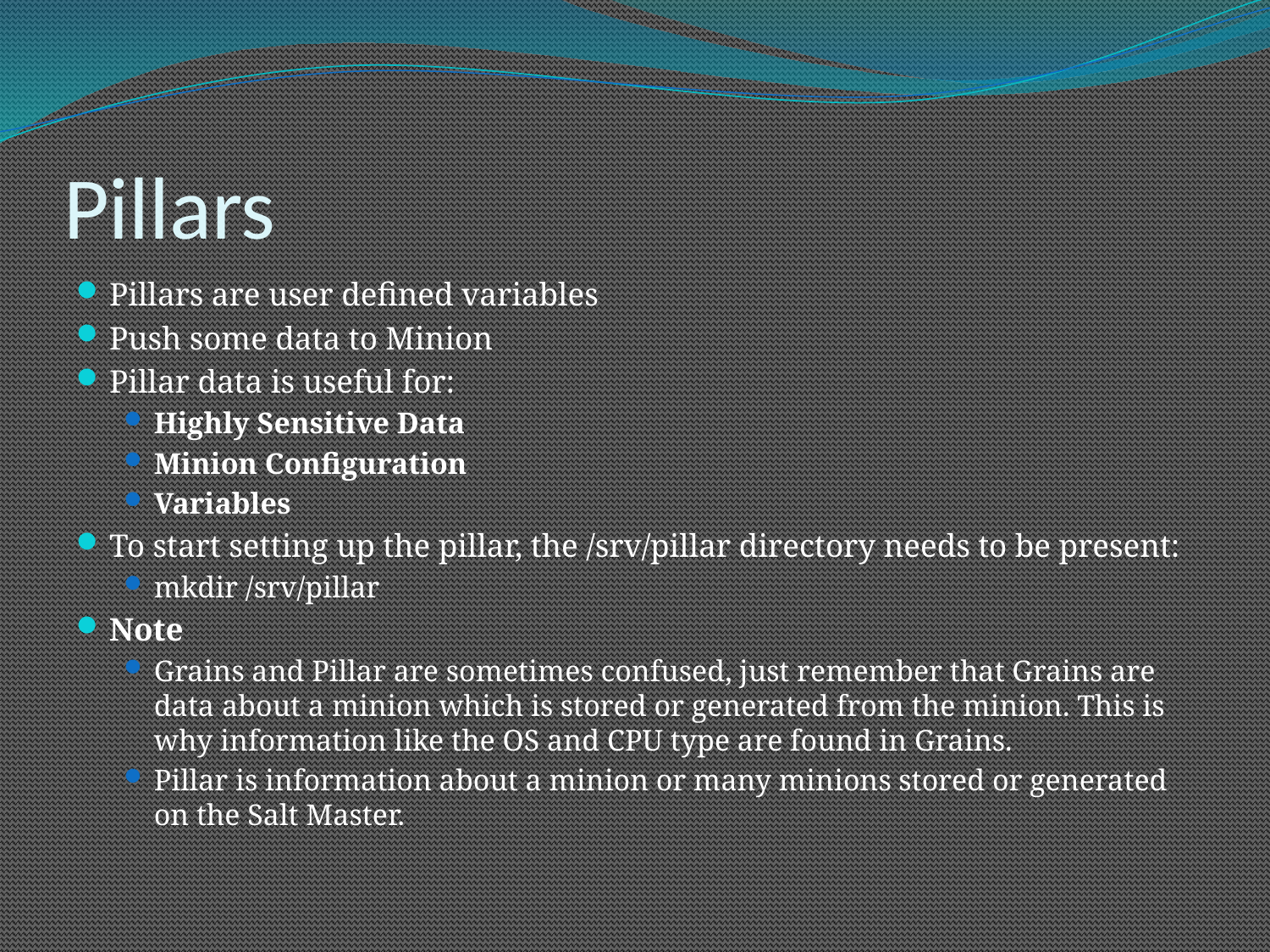

# Pillars
Pillars are user defined variables
Push some data to Minion
Pillar data is useful for:
Highly Sensitive Data
Minion Configuration
Variables
To start setting up the pillar, the /srv/pillar directory needs to be present:
mkdir /srv/pillar
Note
Grains and Pillar are sometimes confused, just remember that Grains are data about a minion which is stored or generated from the minion. This is why information like the OS and CPU type are found in Grains.
Pillar is information about a minion or many minions stored or generated on the Salt Master.